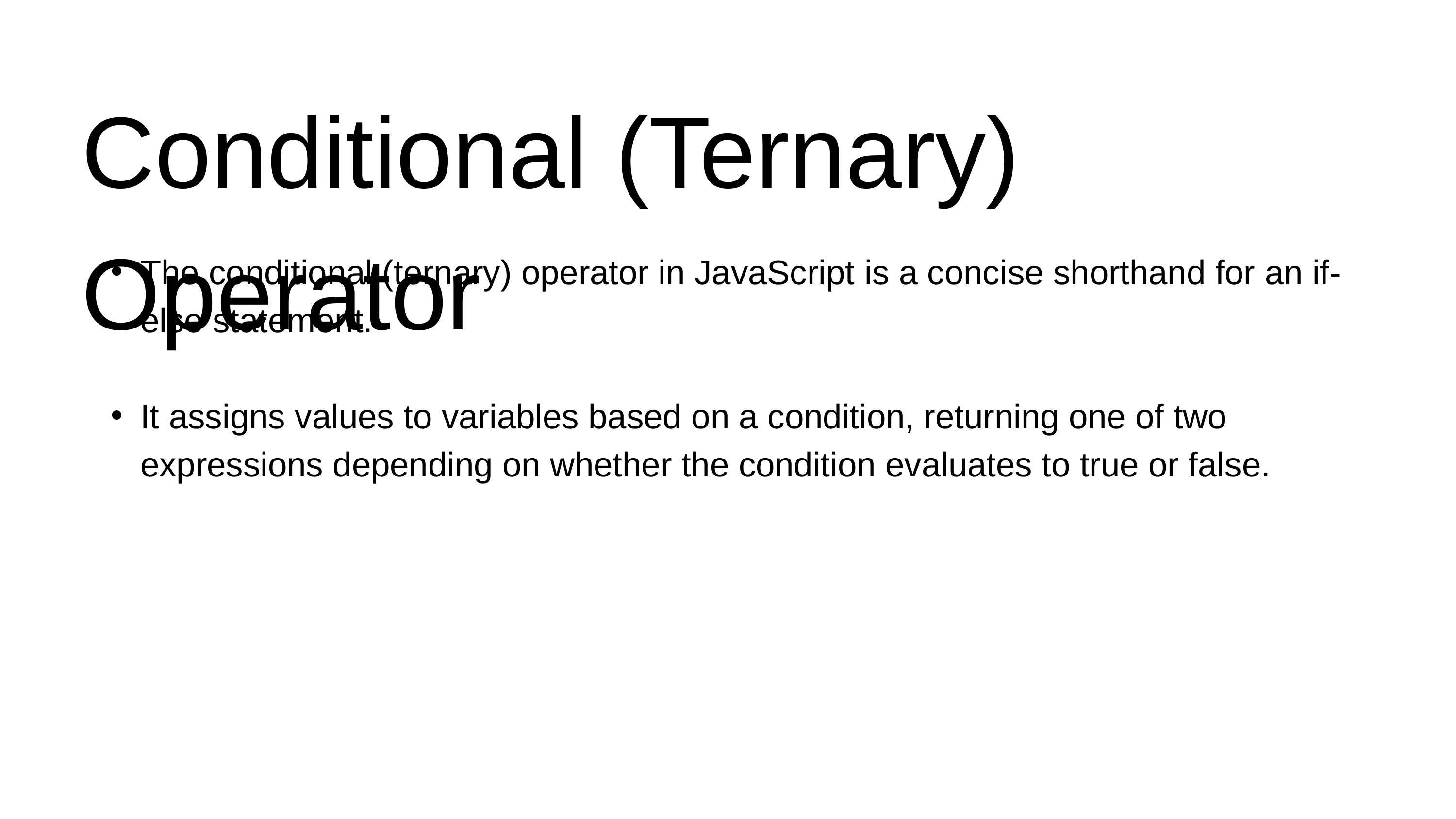

Conditional (Ternary) Operator
The conditional (ternary) operator in JavaScript is a concise shorthand for an if-else statement.

It assigns values to variables based on a condition, returning one of two expressions depending on whether the condition evaluates to true or false.